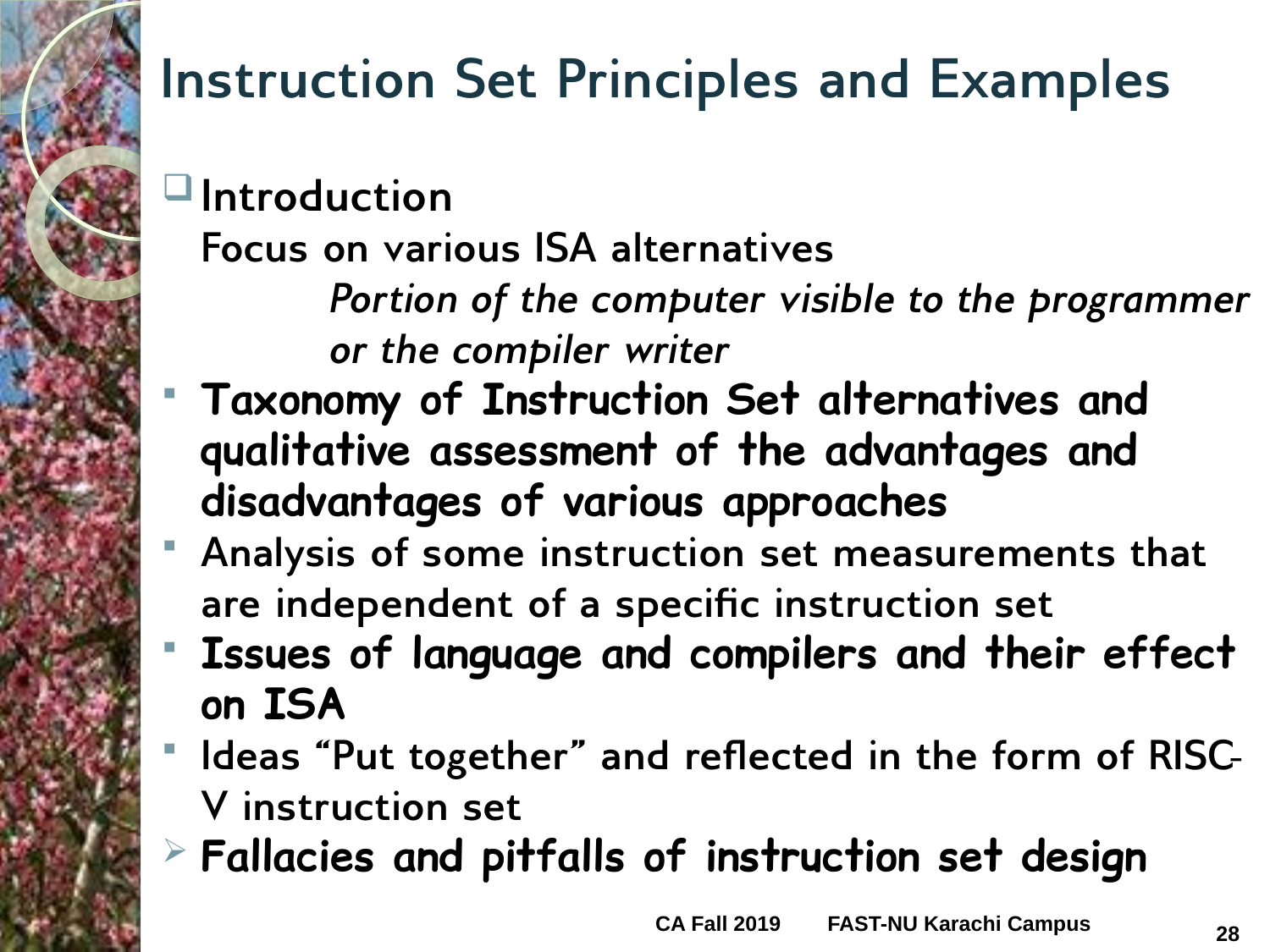

# Instruction Set Principles and Examples
Introduction
	Focus on various ISA alternatives
	 	Portion of the computer visible to the programmer 	or the compiler writer
Taxonomy of Instruction Set alternatives and qualitative assessment of the advantages and disadvantages of various approaches
Analysis of some instruction set measurements that are independent of a specific instruction set
Issues of language and compilers and their effect on ISA
Ideas “Put together” and reflected in the form of RISC-V instruction set
Fallacies and pitfalls of instruction set design
CA Fall 2019
FAST-NU Karachi Campus
28